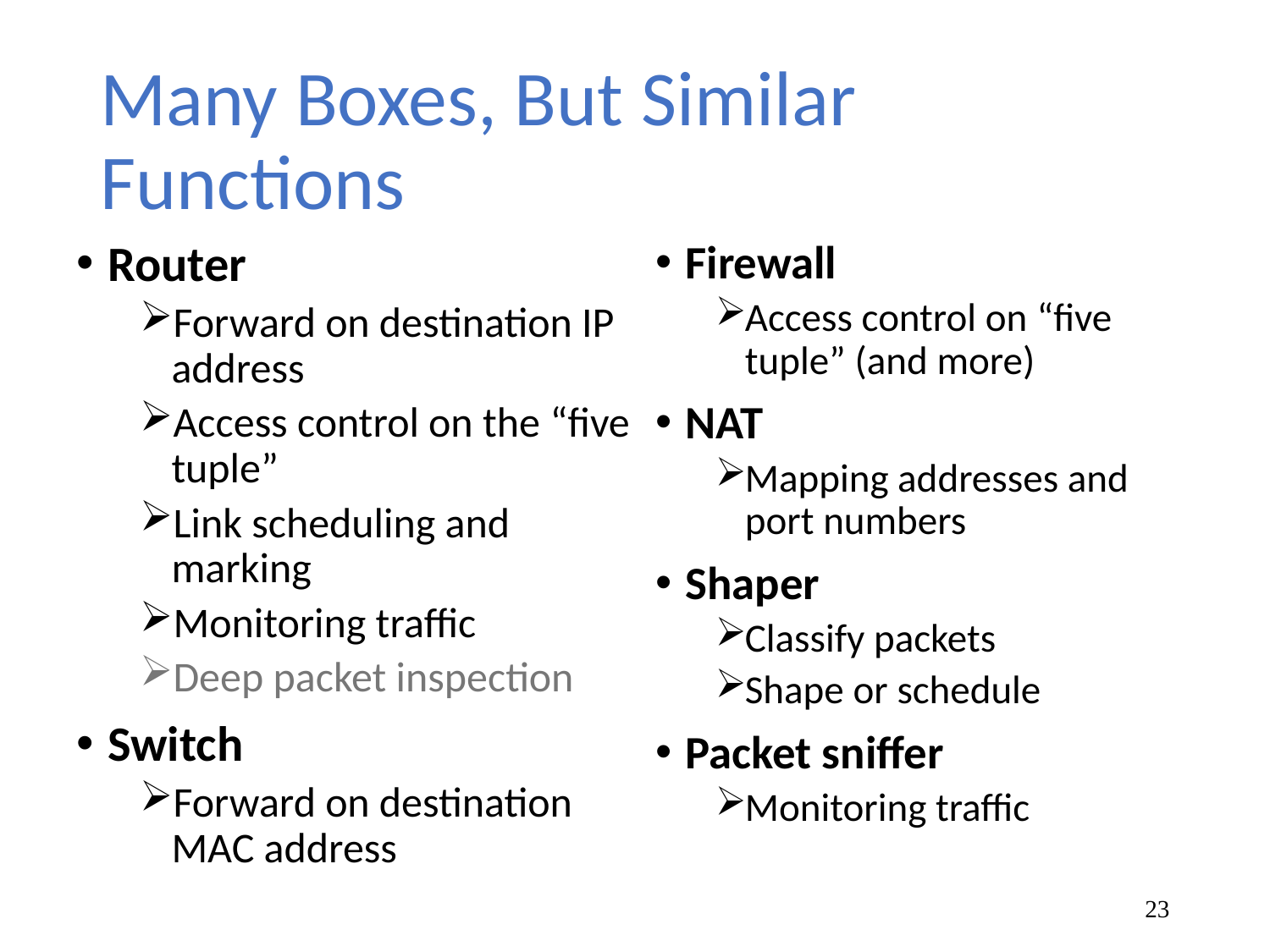

# Many Boxes, But Similar Functions
Router
Forward on destination IP address
Access control on the “five tuple”
Link scheduling and marking
Monitoring traffic
Deep packet inspection
Switch
Forward on destination MAC address
Firewall
Access control on “five tuple” (and more)
NAT
Mapping addresses and port numbers
Shaper
Classify packets
Shape or schedule
Packet sniffer
Monitoring traffic

23